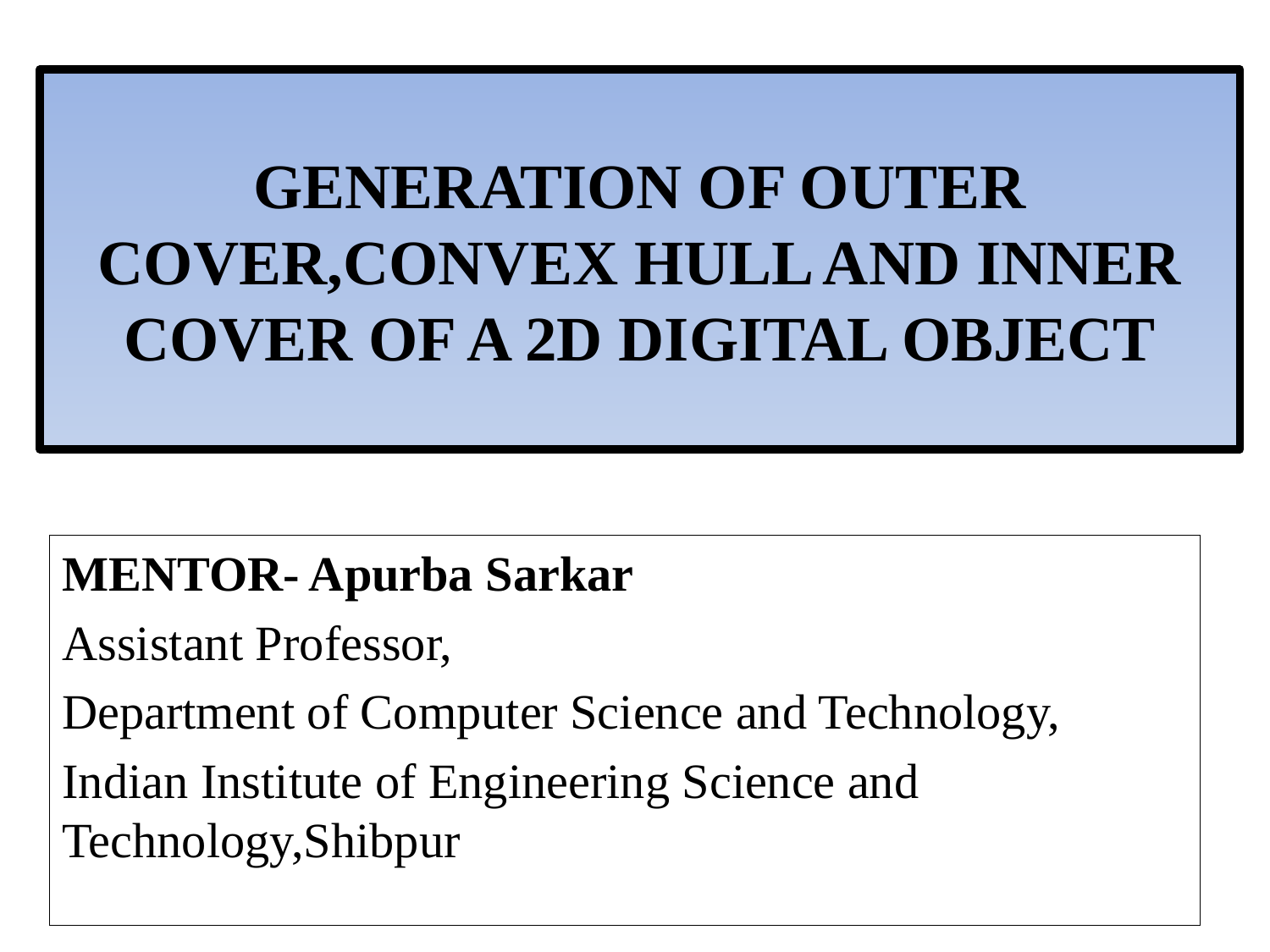

# GENERATION OF OUTER COVER,CONVEX HULL AND INNER COVER OF A 2D DIGITAL OBJECT
MENTOR- Apurba Sarkar
Assistant Professor,
Department of Computer Science and Technology,
Indian Institute of Engineering Science and Technology,Shibpur